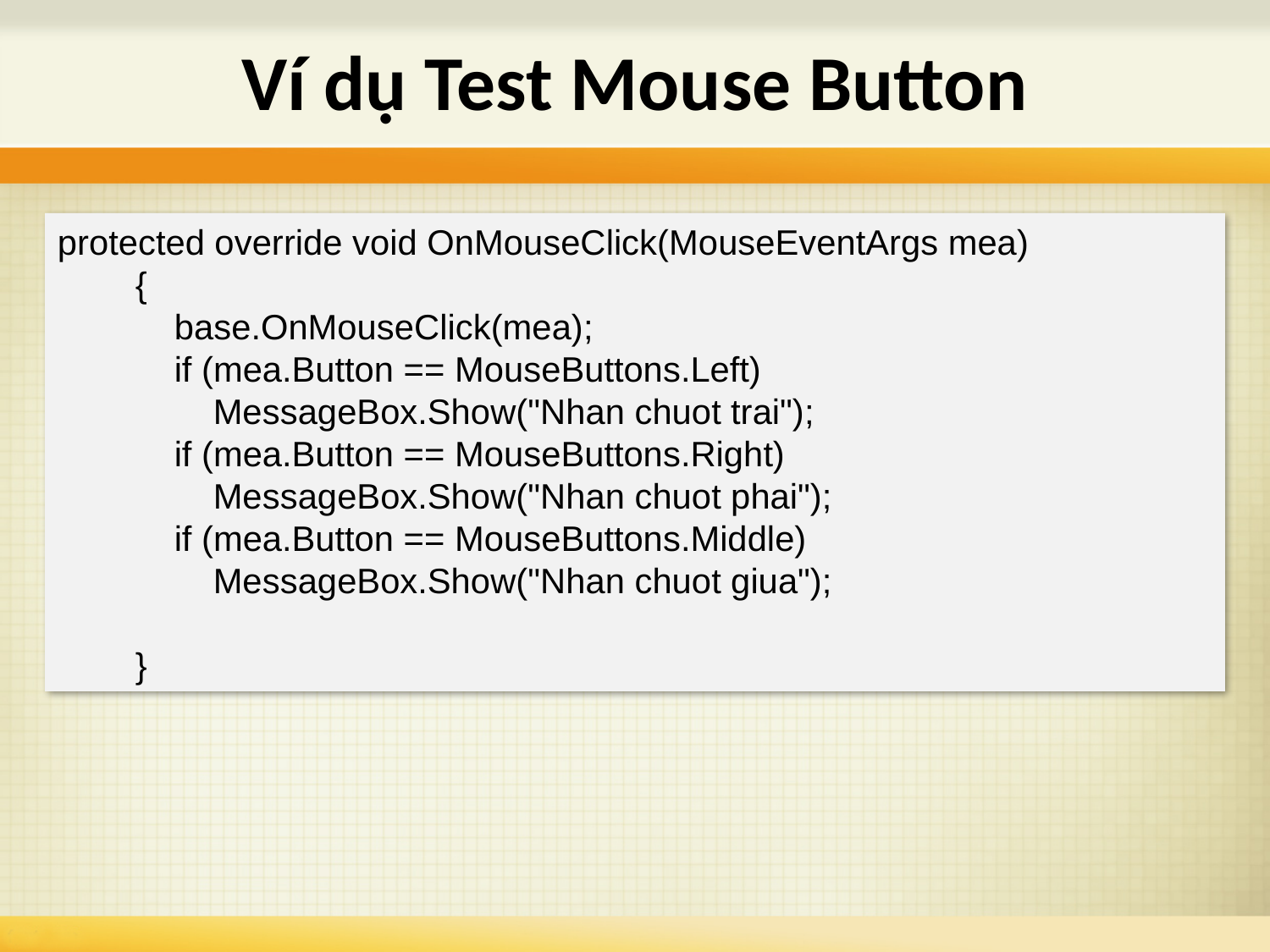

Ví dụ Test Mouse Button
protected override void OnMouseClick(MouseEventArgs mea)
        {
            base.OnMouseClick(mea);
            if (mea.Button == MouseButtons.Left)
                MessageBox.Show("Nhan chuot trai");
            if (mea.Button == MouseButtons.Right)
                MessageBox.Show("Nhan chuot phai");
            if (mea.Button == MouseButtons.Middle)
                MessageBox.Show("Nhan chuot giua");

        }